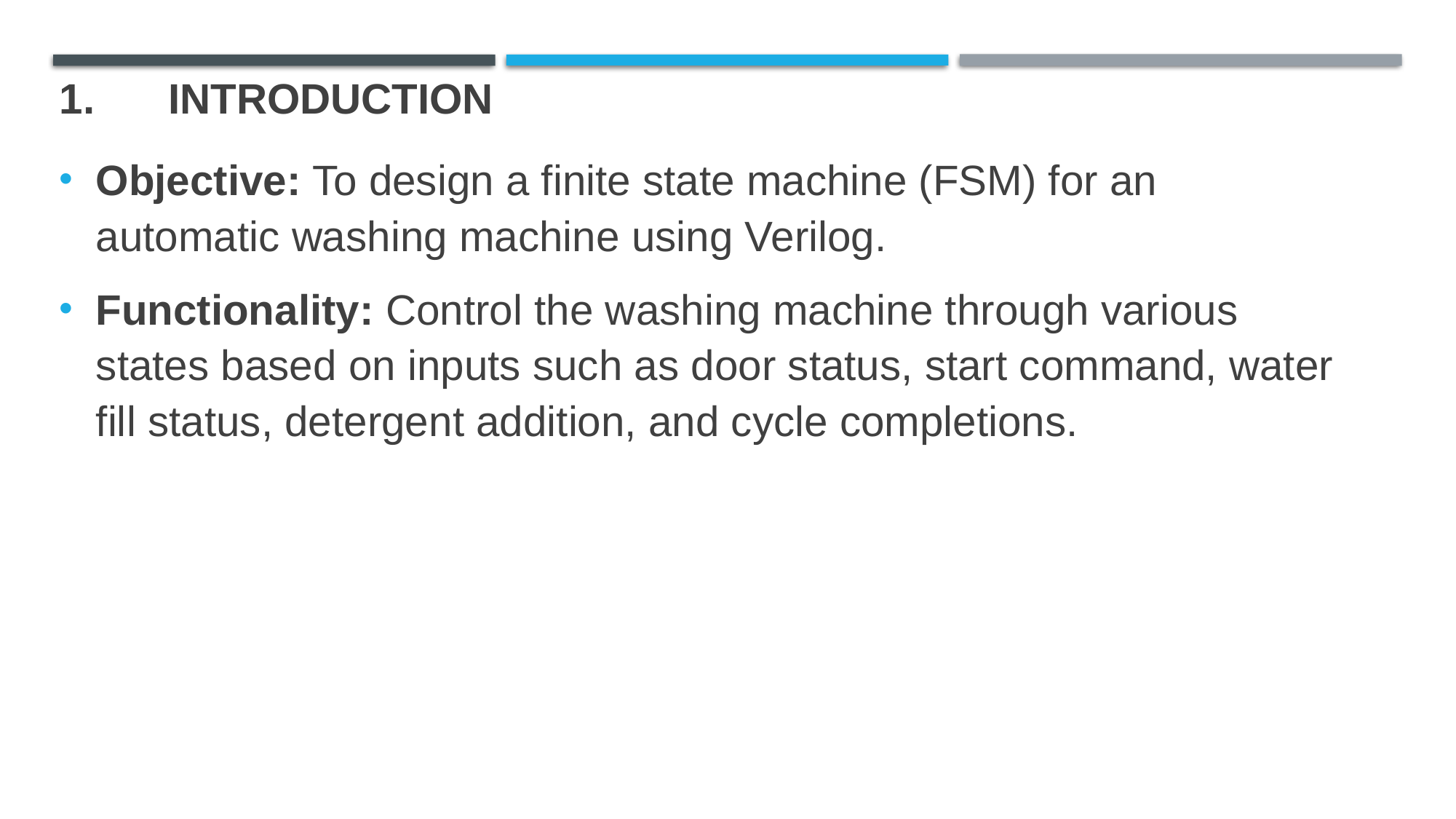

# 1.	Introduction
Objective: To design a finite state machine (FSM) for an automatic washing machine using Verilog.
Functionality: Control the washing machine through various states based on inputs such as door status, start command, water fill status, detergent addition, and cycle completions.